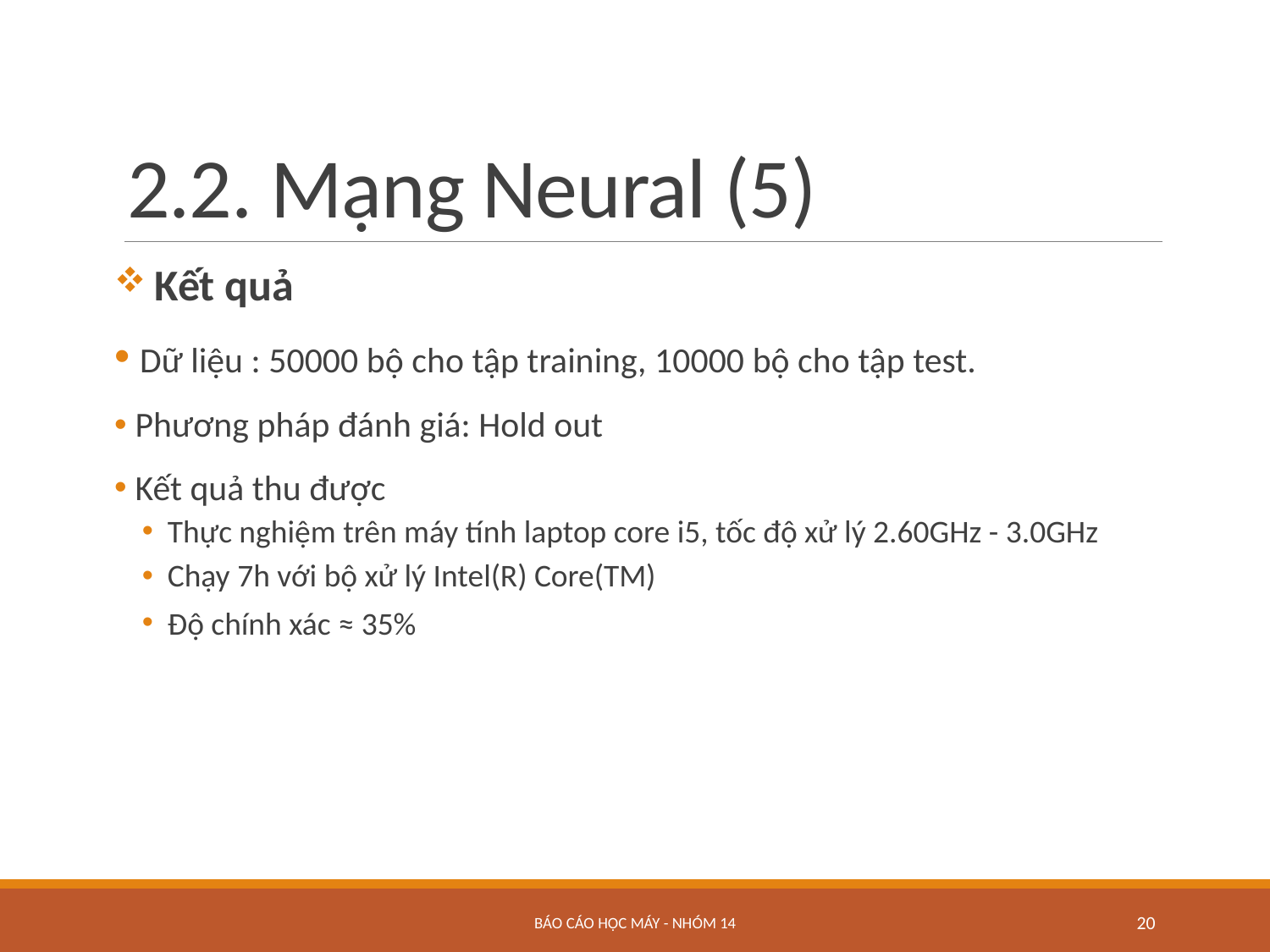

# 2.2. Mạng Neural (5)
 Kết quả
 Dữ liệu : 50000 bộ cho tập training, 10000 bộ cho tập test.
 Phương pháp đánh giá: Hold out
 Kết quả thu được
Thực nghiệm trên máy tính laptop core i5, tốc độ xử lý 2.60GHz - 3.0GHz
Chạy 7h với bộ xử lý Intel(R) Core(TM)
Độ chính xác ≈ 35%
BÁO CÁO HỌC MÁY - NHÓM 14
20